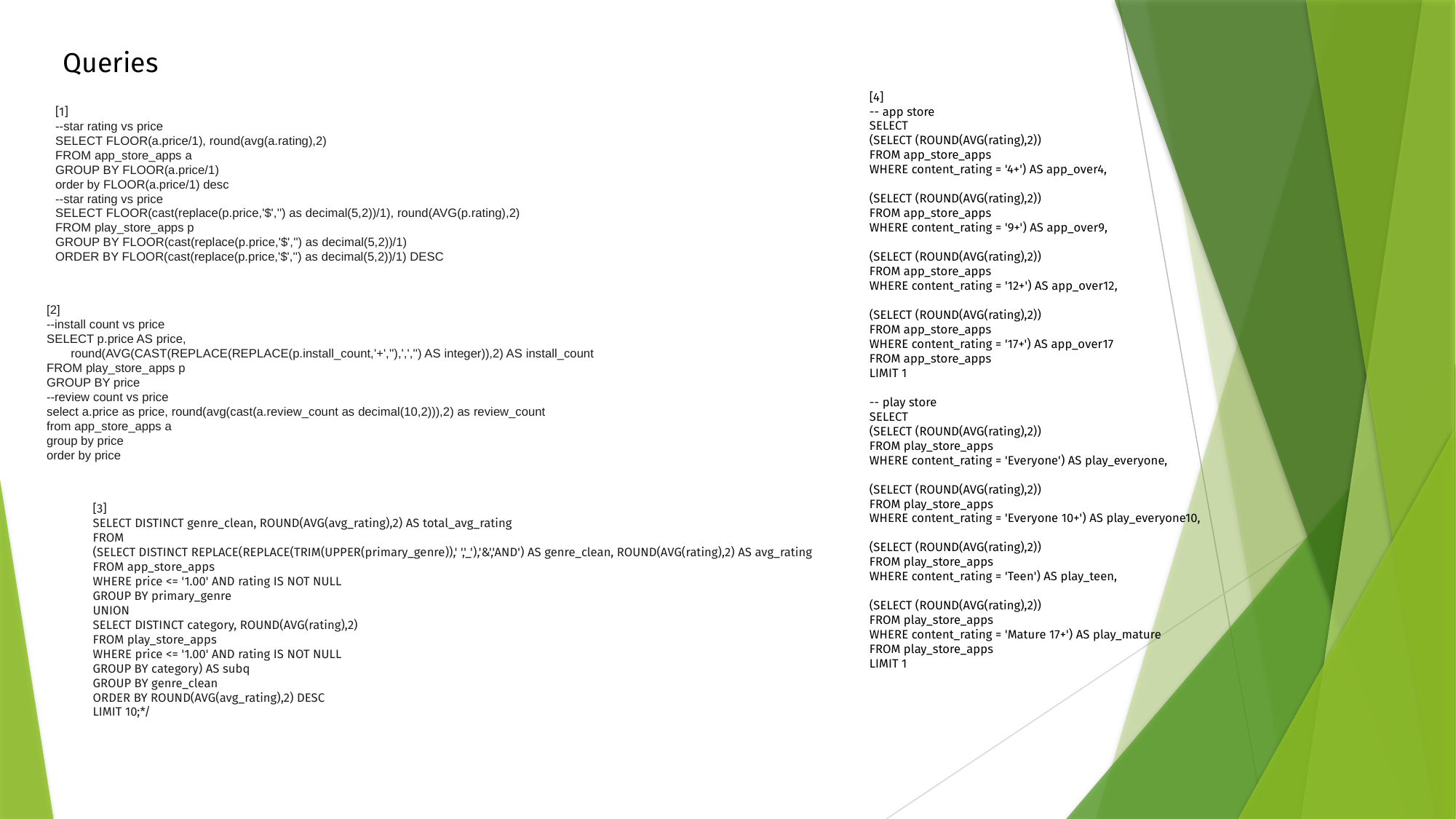

Queries
[4]
-- app store
SELECT
(SELECT (ROUND(AVG(rating),2))
FROM app_store_apps
WHERE content_rating = '4+') AS app_over4,

(SELECT (ROUND(AVG(rating),2))
FROM app_store_apps
WHERE content_rating = '9+') AS app_over9,

(SELECT (ROUND(AVG(rating),2))
FROM app_store_apps
WHERE content_rating = '12+') AS app_over12,

(SELECT (ROUND(AVG(rating),2))
FROM app_store_apps
WHERE content_rating = '17+') AS app_over17
FROM app_store_apps
LIMIT 1

-- play store
SELECT
(SELECT (ROUND(AVG(rating),2))
FROM play_store_apps
WHERE content_rating = 'Everyone') AS play_everyone,

(SELECT (ROUND(AVG(rating),2))
FROM play_store_apps
WHERE content_rating = 'Everyone 10+') AS play_everyone10,

(SELECT (ROUND(AVG(rating),2))
FROM play_store_apps
WHERE content_rating = 'Teen') AS play_teen,

(SELECT (ROUND(AVG(rating),2))
FROM play_store_apps
WHERE content_rating = 'Mature 17+') AS play_mature
FROM play_store_apps
LIMIT 1
[1]
--star rating vs price
SELECT FLOOR(a.price/1), round(avg(a.rating),2)
FROM app_store_apps a
GROUP BY FLOOR(a.price/1)
order by FLOOR(a.price/1) desc
--star rating vs price
SELECT FLOOR(cast(replace(p.price,'$','') as decimal(5,2))/1), round(AVG(p.rating),2)
FROM play_store_apps p
GROUP BY FLOOR(cast(replace(p.price,'$','') as decimal(5,2))/1)
ORDER BY FLOOR(cast(replace(p.price,'$','') as decimal(5,2))/1) DESC
[2]
--install count vs price
SELECT p.price AS price,
       round(AVG(CAST(REPLACE(REPLACE(p.install_count,'+',''),',','') AS integer)),2) AS install_count
FROM play_store_apps p
GROUP BY price
--review count vs price
select a.price as price, round(avg(cast(a.review_count as decimal(10,2))),2) as review_count
from app_store_apps a
group by price
order by price
[3]
SELECT DISTINCT genre_clean, ROUND(AVG(avg_rating),2) AS total_avg_rating
FROM
(SELECT DISTINCT REPLACE(REPLACE(TRIM(UPPER(primary_genre)),' ','_'),'&','AND') AS genre_clean, ROUND(AVG(rating),2) AS avg_rating
FROM app_store_apps
WHERE price <= '1.00' AND rating IS NOT NULL
GROUP BY primary_genre
UNION
SELECT DISTINCT category, ROUND(AVG(rating),2)
FROM play_store_apps
WHERE price <= '1.00' AND rating IS NOT NULL
GROUP BY category) AS subq
GROUP BY genre_clean
ORDER BY ROUND(AVG(avg_rating),2) DESC
LIMIT 10;*/